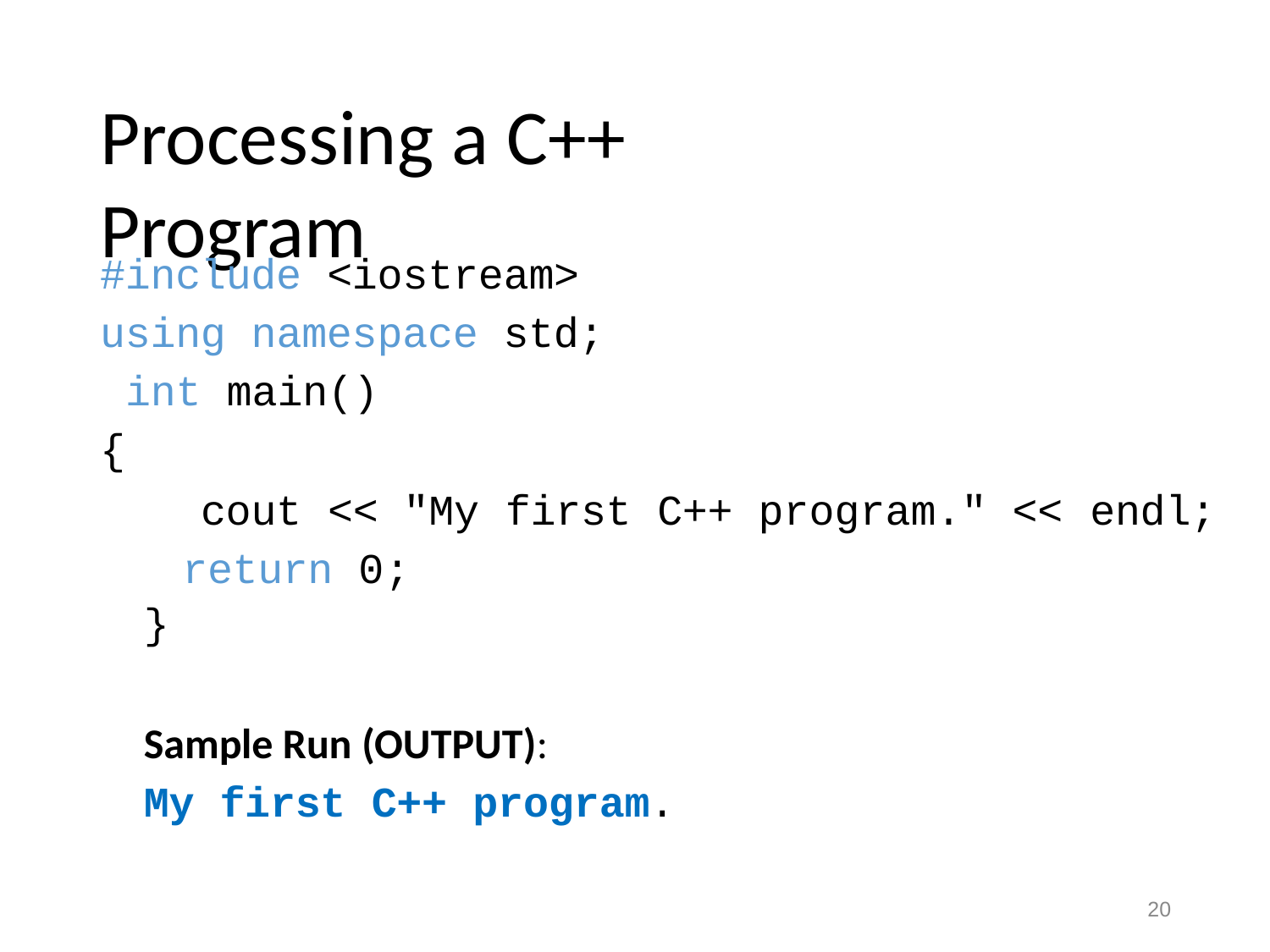

# Processing a C++ Program
#include <iostream>  using namespace std;  int main()
{
cout << "My first C++ program." << endl;  return 0;
}

Sample Run (OUTPUT):
My first C++ program.
20